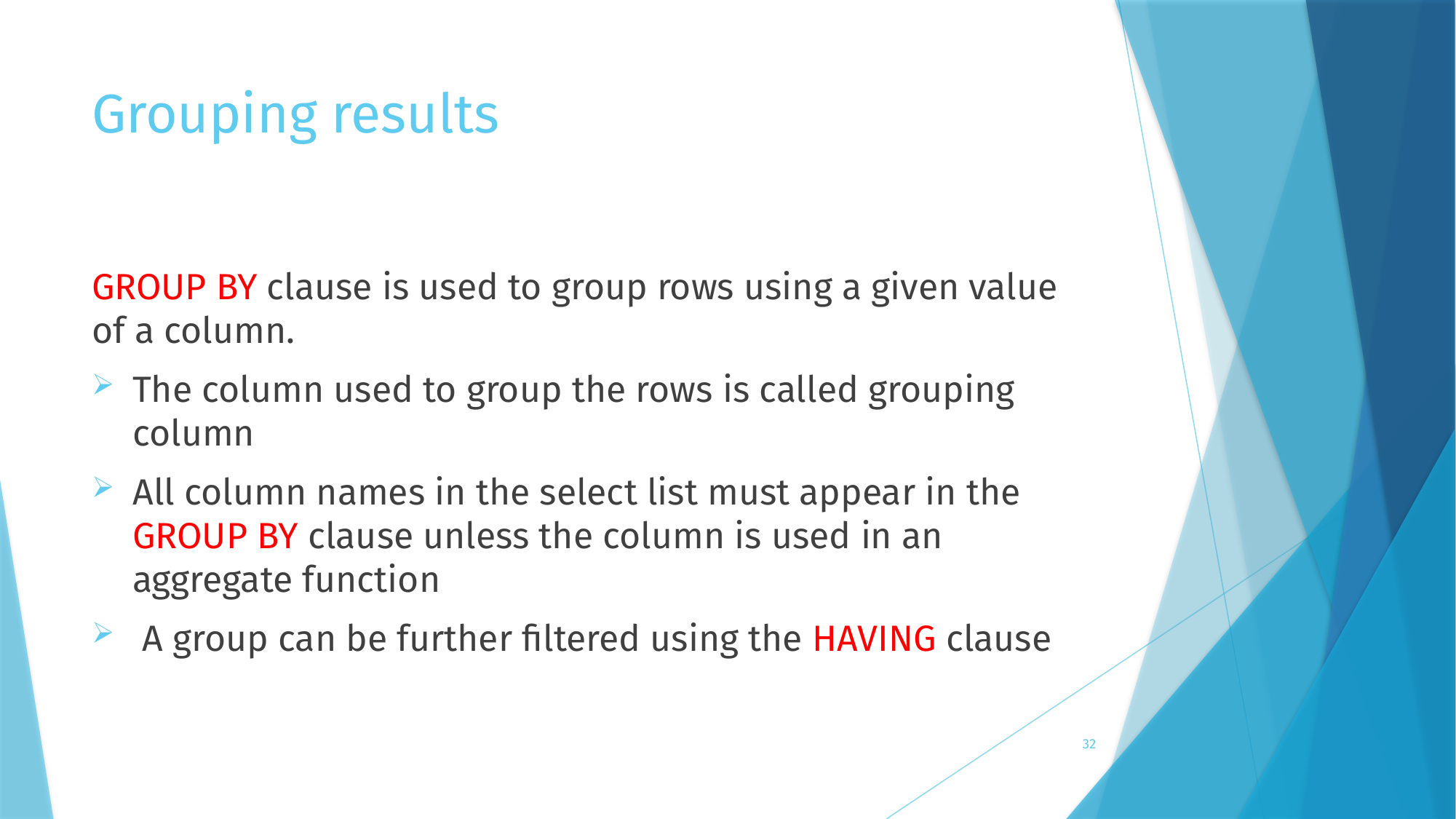

# Grouping results
GROUP BY clause is used to group rows using a given value of a column.
The column used to group the rows is called grouping column
All column names in the select list must appear in the GROUP BY clause unless the column is used in an aggregate function
 A group can be further filtered using the HAVING clause
32